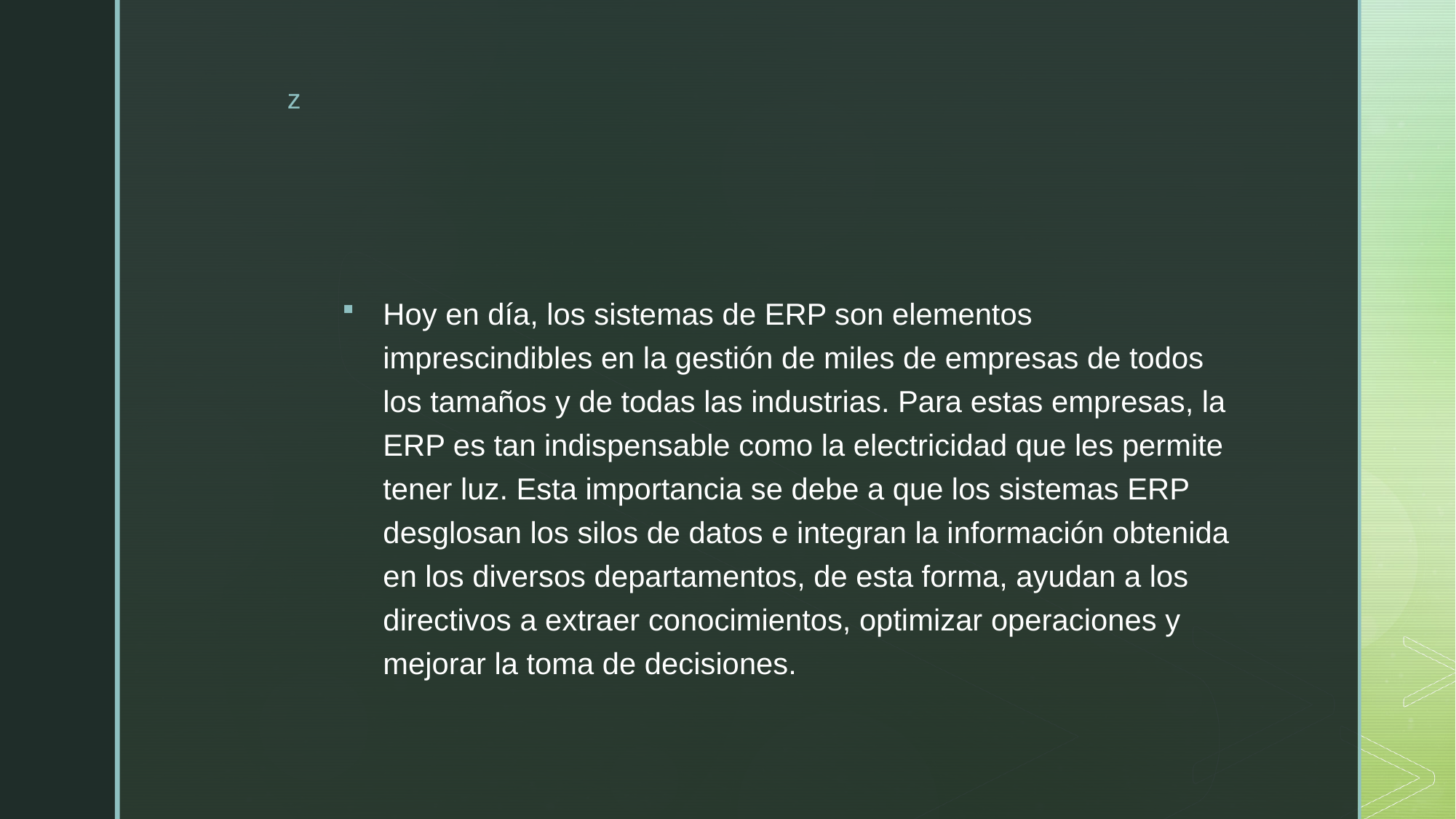

#
Hoy en día, los sistemas de ERP son elementos imprescindibles en la gestión de miles de empresas de todos los tamaños y de todas las industrias. Para estas empresas, la ERP es tan indispensable como la electricidad que les permite tener luz. Esta importancia se debe a que los sistemas ERP desglosan los silos de datos e integran la información obtenida en los diversos departamentos, de esta forma, ayudan a los directivos a extraer conocimientos, optimizar operaciones y mejorar la toma de decisiones.